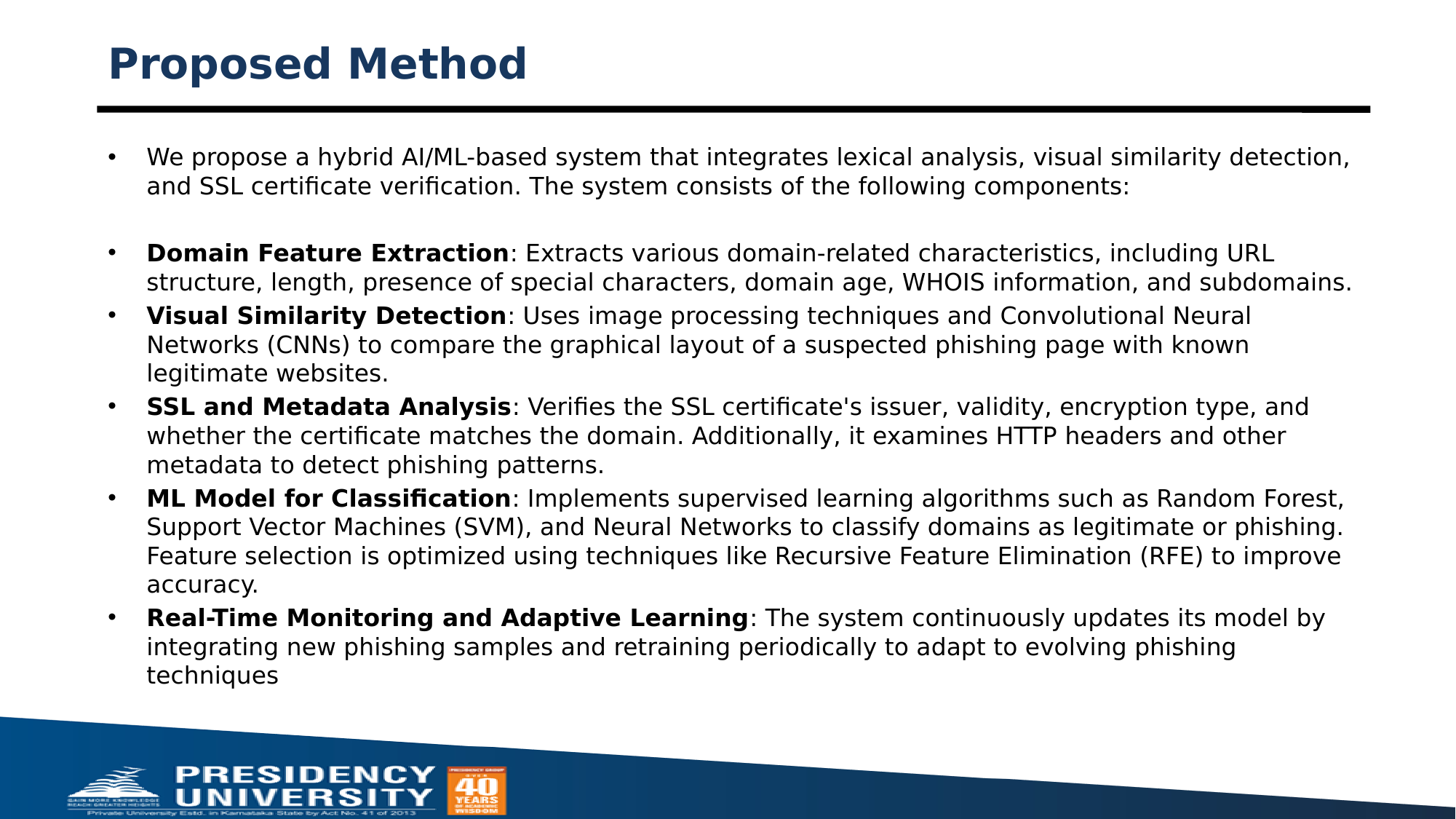

# Proposed Method
We propose a hybrid AI/ML-based system that integrates lexical analysis, visual similarity detection, and SSL certificate verification. The system consists of the following components:

Domain Feature Extraction: Extracts various domain-related characteristics, including URL structure, length, presence of special characters, domain age, WHOIS information, and subdomains.
Visual Similarity Detection: Uses image processing techniques and Convolutional Neural Networks (CNNs) to compare the graphical layout of a suspected phishing page with known legitimate websites.
SSL and Metadata Analysis: Verifies the SSL certificate's issuer, validity, encryption type, and whether the certificate matches the domain. Additionally, it examines HTTP headers and other metadata to detect phishing patterns.
ML Model for Classification: Implements supervised learning algorithms such as Random Forest, Support Vector Machines (SVM), and Neural Networks to classify domains as legitimate or phishing. Feature selection is optimized using techniques like Recursive Feature Elimination (RFE) to improve accuracy.
Real-Time Monitoring and Adaptive Learning: The system continuously updates its model by integrating new phishing samples and retraining periodically to adapt to evolving phishing techniques